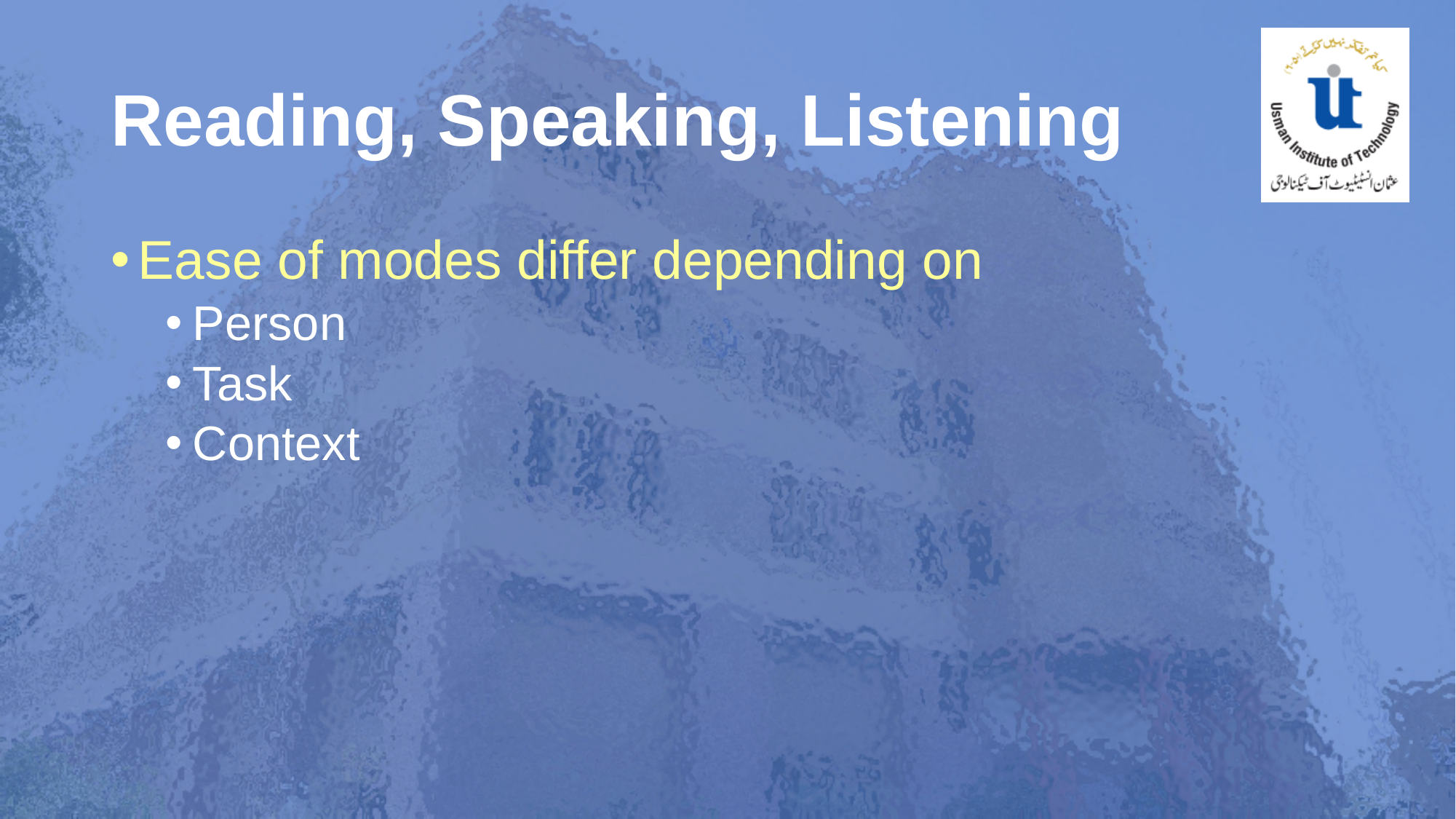

# Reading, Speaking, Listening
Ease of modes differ depending on
Person
Task
Context